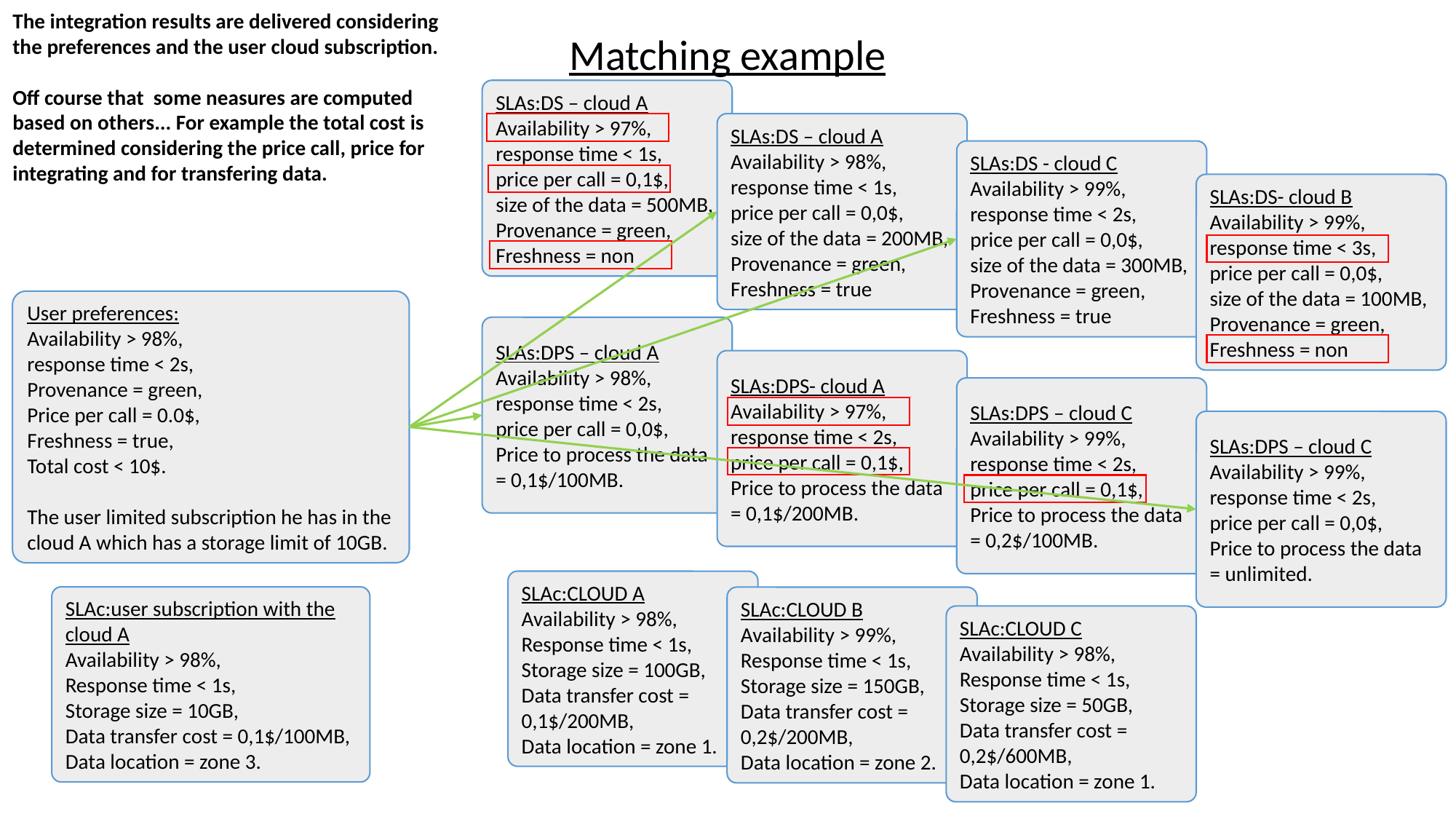

The integration results are delivered considering
the preferences and the user cloud subscription.

Off course that  some neasures are computed based on others... For example the total cost is determined considering the price call, price for integrating and for transfering data.
# Matching example
SLAs:DS – cloud A
Availability > 97%,
response time < 1s,
price per call = 0,1$,
size of the data = 500MB,
Provenance = green,
Freshness = non

SLAs:DS – cloud A
Availability > 98%,
response time < 1s,
price per call = 0,0$,
size of the data = 200MB,
Provenance = green,
Freshness = true
SLAs:DS - cloud C
Availability > 99%,
response time < 2s,
price per call = 0,0$,
size of the data = 300MB,
Provenance = green,
Freshness = true

SLAs:DS- cloud B
Availability > 99%,
response time < 3s,
price per call = 0,0$,
size of the data = 100MB,
Provenance = green,
Freshness = non

User preferences:
Availability > 98%,
response time < 2s,
Provenance = green,
Price per call = 0.0$,
Freshness = true,
Total cost < 10$.

The user limited subscription he has in the cloud A which has a storage limit of 10GB.
SLAs:DPS – cloud A
Availability > 98%,
response time < 2s,
price per call = 0,0$,
Price to process the data = 0,1$/100MB.

SLAs:DPS- cloud A
Availability > 97%,
response time < 2s,
price per call = 0,1$,
Price to process the data = 0,1$/200MB.
SLAs:DPS – cloud C
Availability > 99%,
response time < 2s,
price per call = 0,1$,
Price to process the data = 0,2$/100MB.

SLAs:DPS – cloud C
Availability > 99%,
response time < 2s,
price per call = 0,0$,
Price to process the data = unlimited.

SLAc:CLOUD A
Availability > 98%,
Response time < 1s,
Storage size = 100GB,
Data transfer cost = 0,1$/200MB,
Data location = zone 1.
SLAc:user subscription with the cloud A
Availability > 98%,
Response time < 1s,
Storage size = 10GB,
Data transfer cost = 0,1$/100MB,
Data location = zone 3.
SLAc:CLOUD B
Availability > 99%,
Response time < 1s,
Storage size = 150GB,
Data transfer cost = 0,2$/200MB,
Data location = zone 2.
SLAc:CLOUD C
Availability > 98%,
Response time < 1s,
Storage size = 50GB,
Data transfer cost = 0,2$/600MB,
Data location = zone 1.